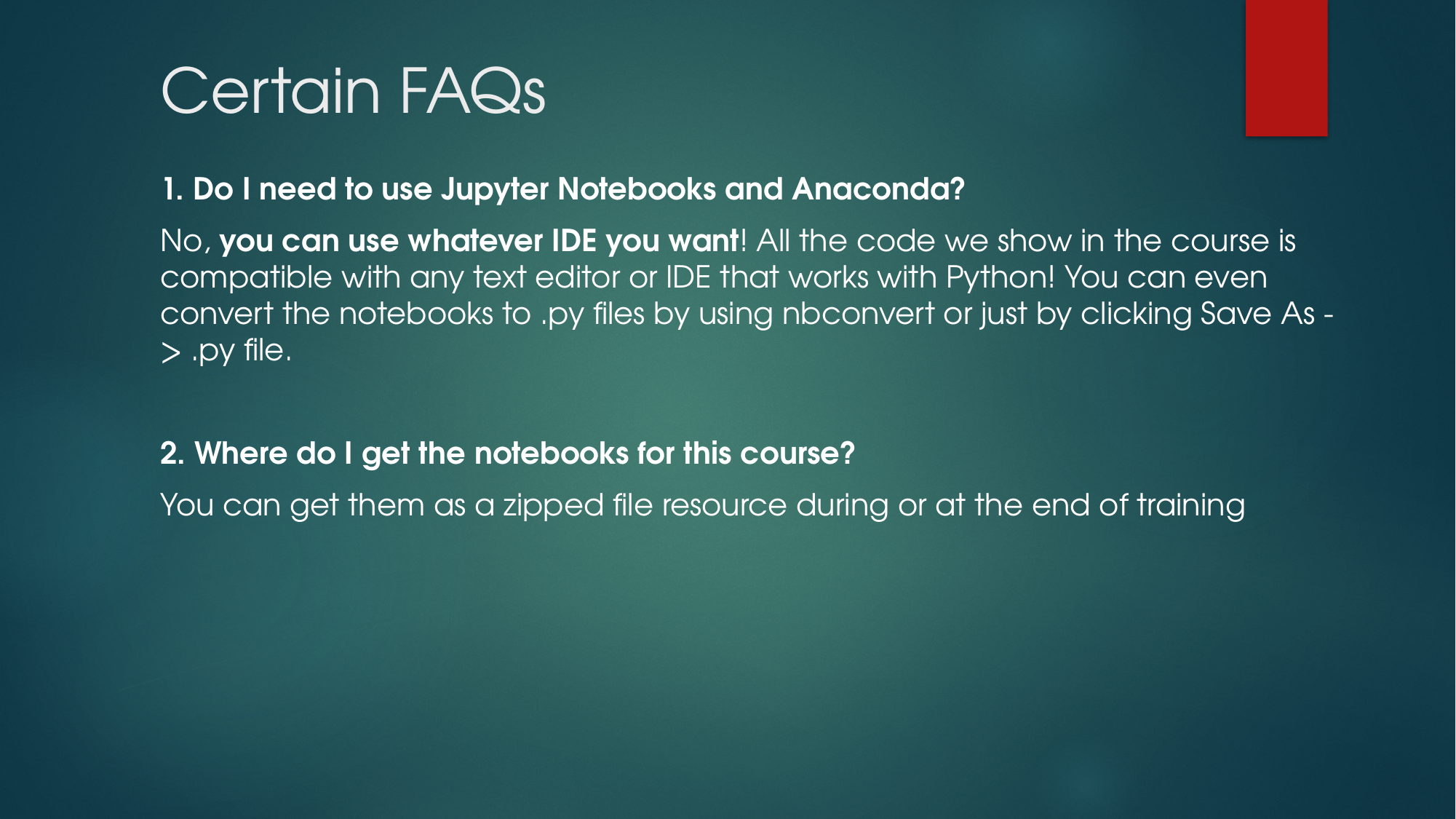

# Certain FAQs
1. Do I need to use Jupyter Notebooks and Anaconda?
No, you can use whatever IDE you want! All the code we show in the course is compatible with any text editor or IDE that works with Python! You can even convert the notebooks to .py files by using nbconvert or just by clicking Save As -> .py file.

2. Where do I get the notebooks for this course?
You can get them as a zipped file resource during or at the end of training